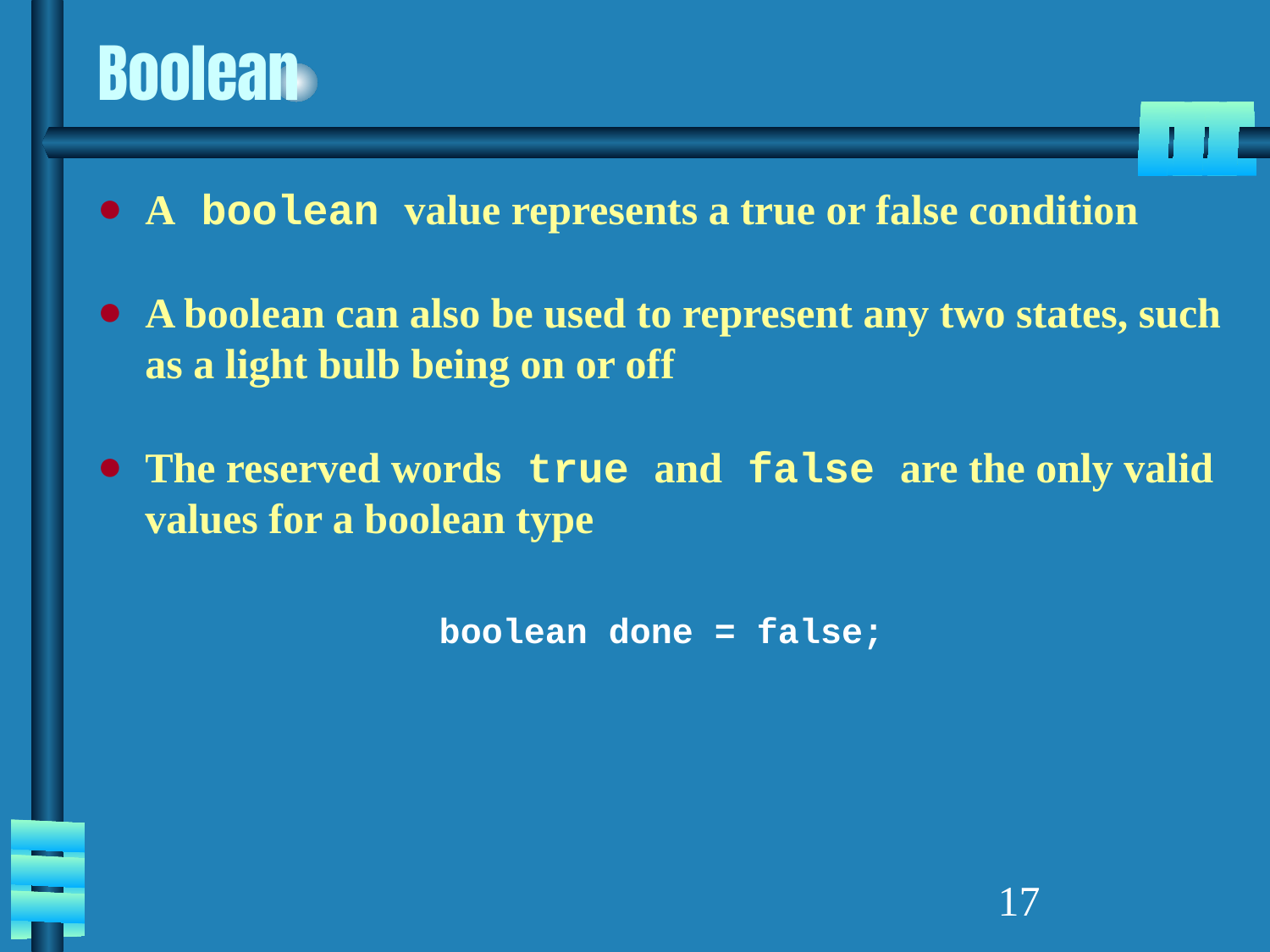

# Boolean
A boolean value represents a true or false condition

A boolean can also be used to represent any two states, such as a light bulb being on or off

The reserved words true and false are the only valid values for a boolean type

boolean done = false;
17